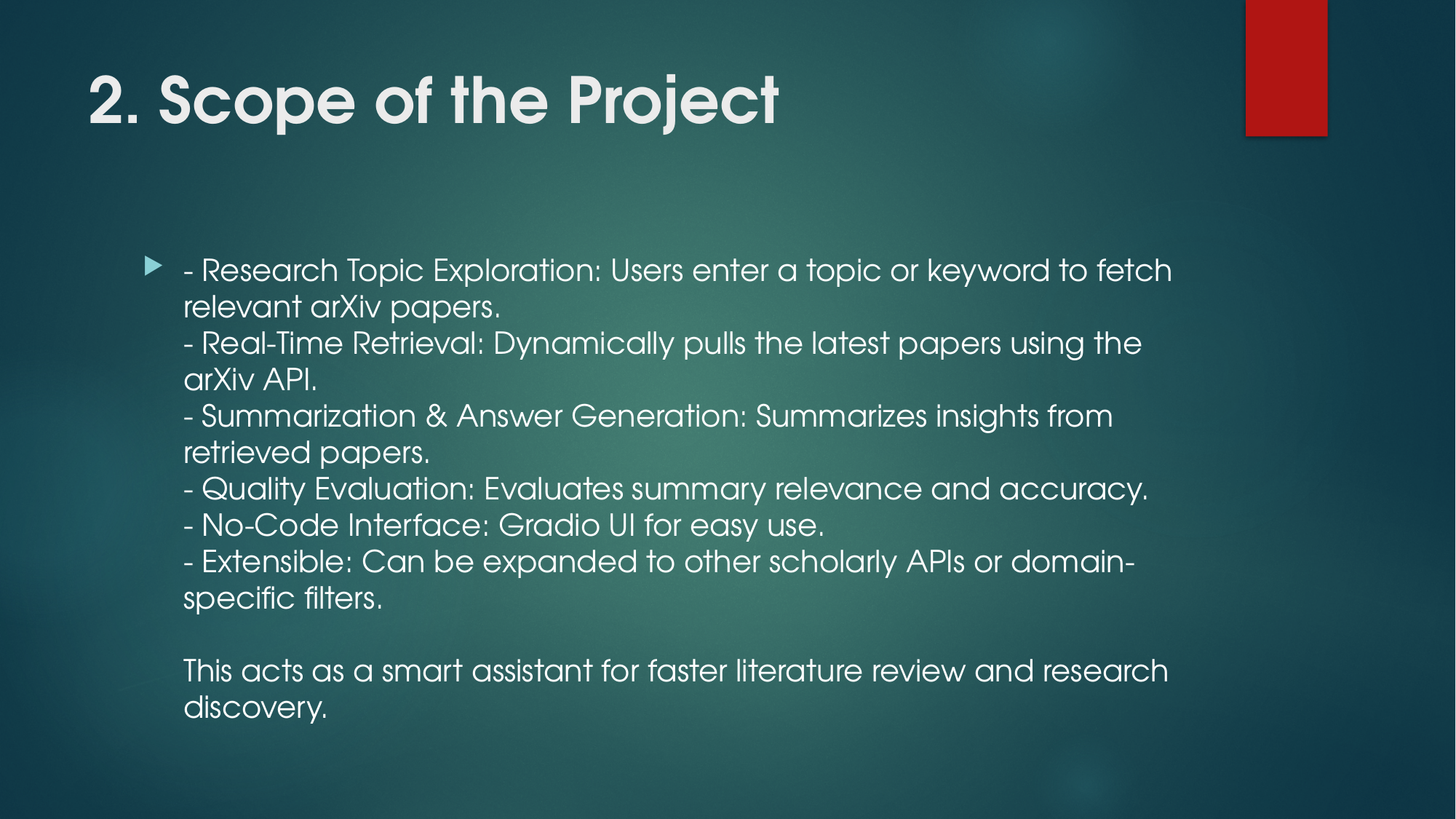

# 2. Scope of the Project
- Research Topic Exploration: Users enter a topic or keyword to fetch relevant arXiv papers.
- Real-Time Retrieval: Dynamically pulls the latest papers using the arXiv API.
- Summarization & Answer Generation: Summarizes insights from retrieved papers.
- Quality Evaluation: Evaluates summary relevance and accuracy.
- No-Code Interface: Gradio UI for easy use.
- Extensible: Can be expanded to other scholarly APIs or domain-specific filters.
This acts as a smart assistant for faster literature review and research discovery.